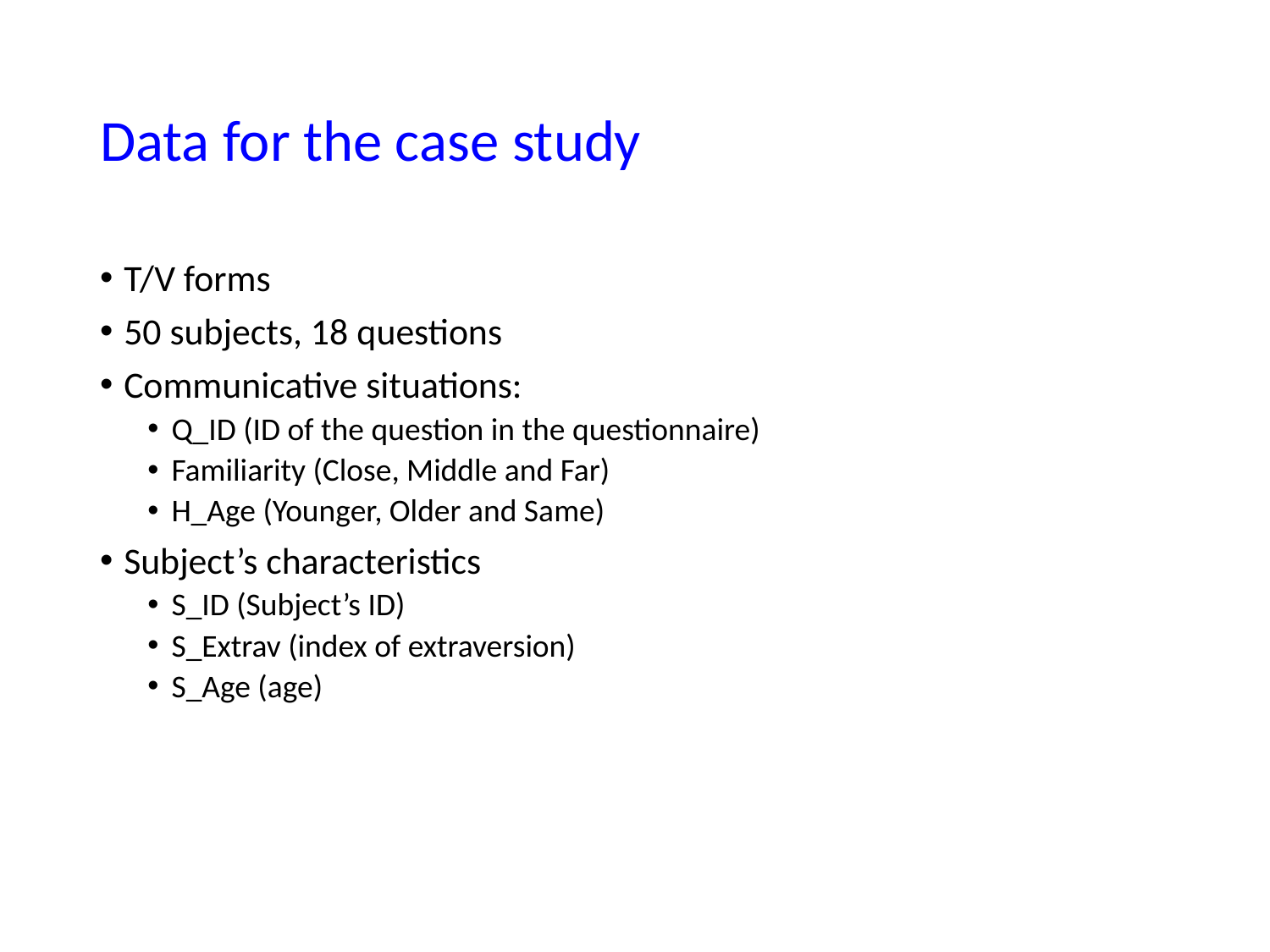

# Data for the case study
T/V forms
50 subjects, 18 questions
Communicative situations:
Q_ID (ID of the question in the questionnaire)
Familiarity (Close, Middle and Far)
H_Age (Younger, Older and Same)
Subject’s characteristics
S_ID (Subject’s ID)
S_Extrav (index of extraversion)
S_Age (age)